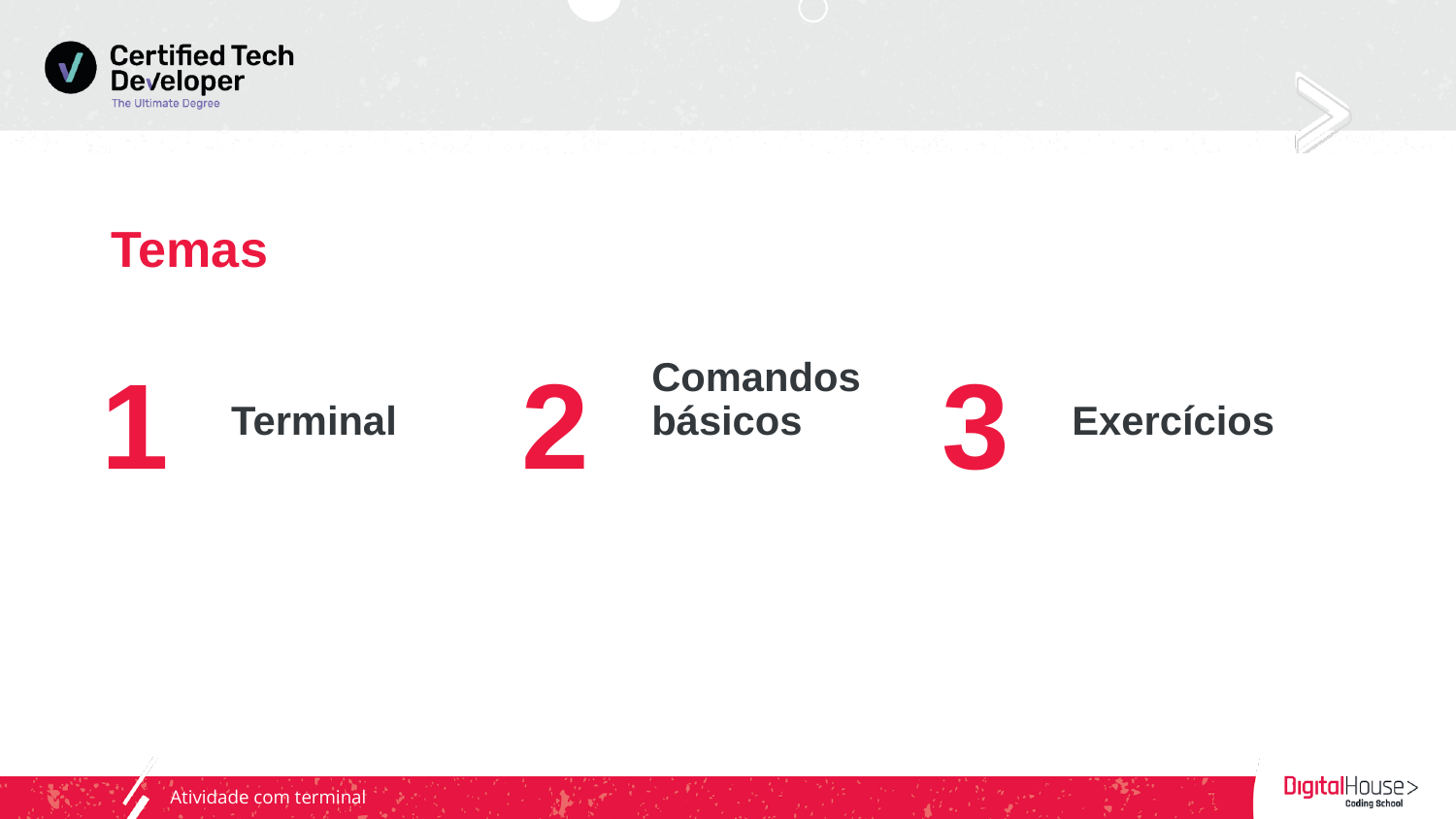

# Temas
1
2
3
Terminal
Comandos básicos

Exercícios